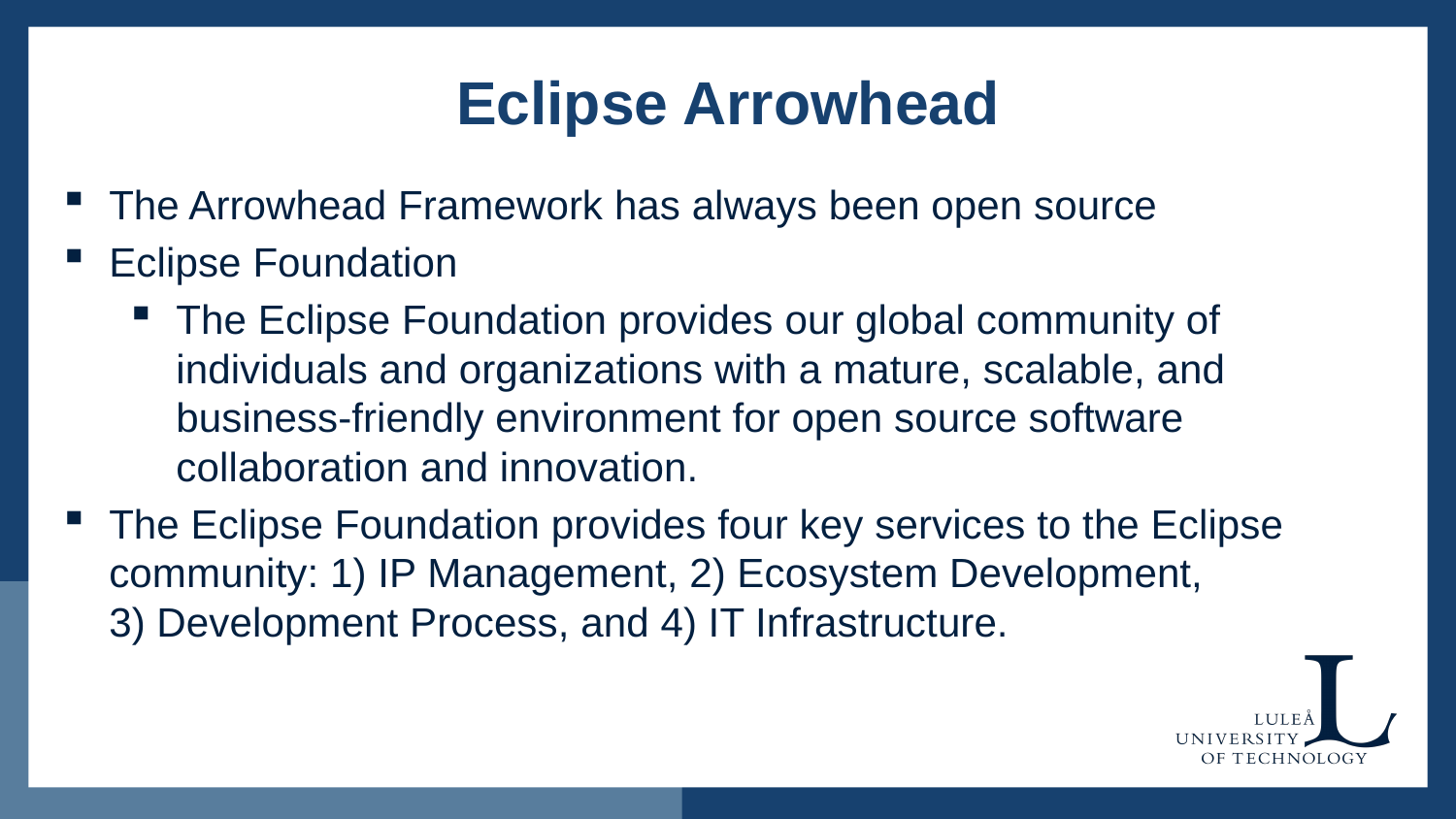

# Eclipse Arrowhead
The Arrowhead Framework has always been open source
Eclipse Foundation
The Eclipse Foundation provides our global community of individuals and organizations with a mature, scalable, and business-friendly environment for open source software collaboration and innovation.
The Eclipse Foundation provides four key services to the Eclipse community: 1) IP Management, 2) Ecosystem Development, 3) Development Process, and 4) IT Infrastructure.
7